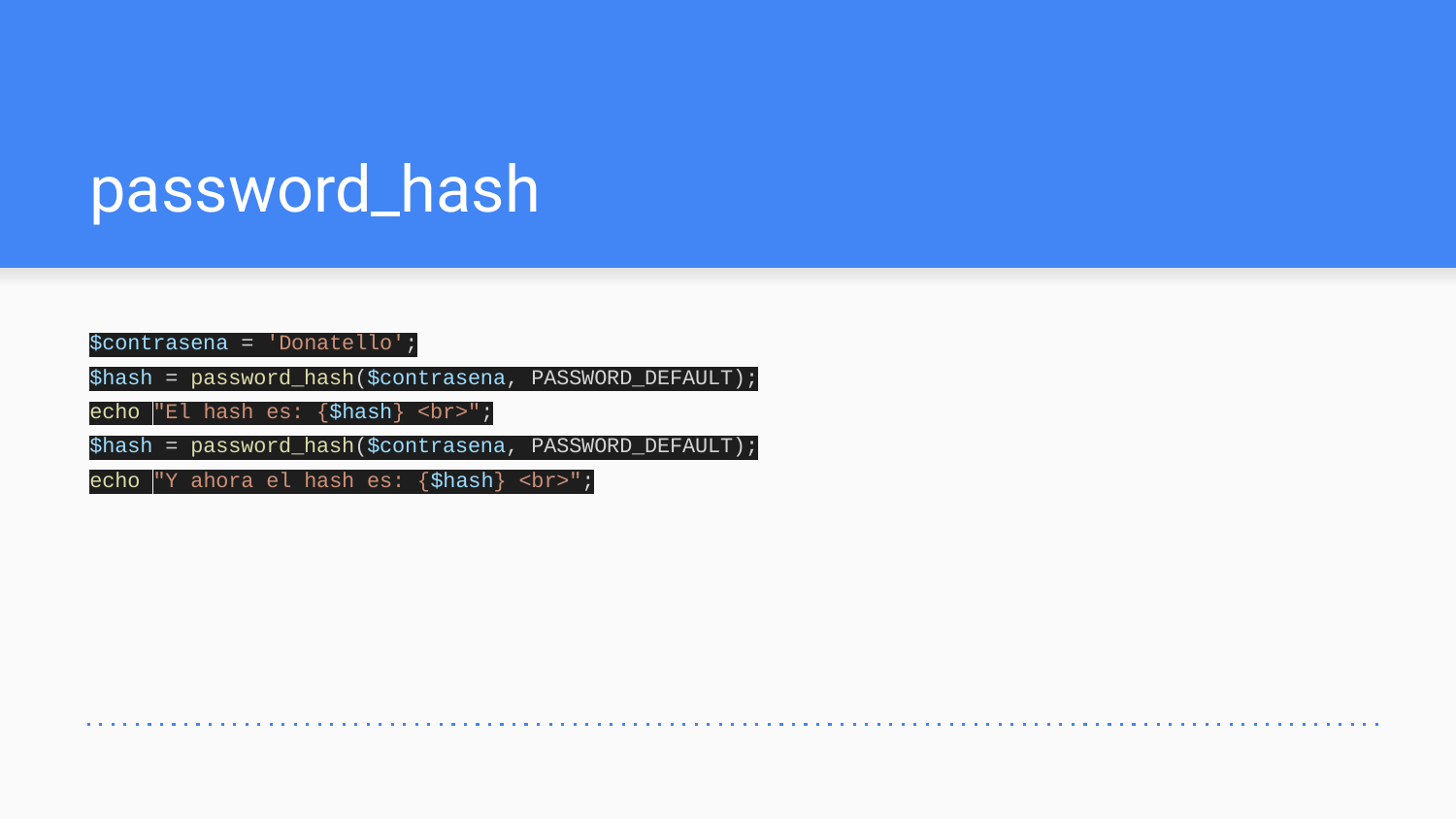

# password_hash
$contrasena = 'Donatello';
$hash = password_hash($contrasena, PASSWORD_DEFAULT);
echo "El hash es: {$hash} <br>";
$hash = password_hash($contrasena, PASSWORD_DEFAULT);
echo "Y ahora el hash es: {$hash} <br>";